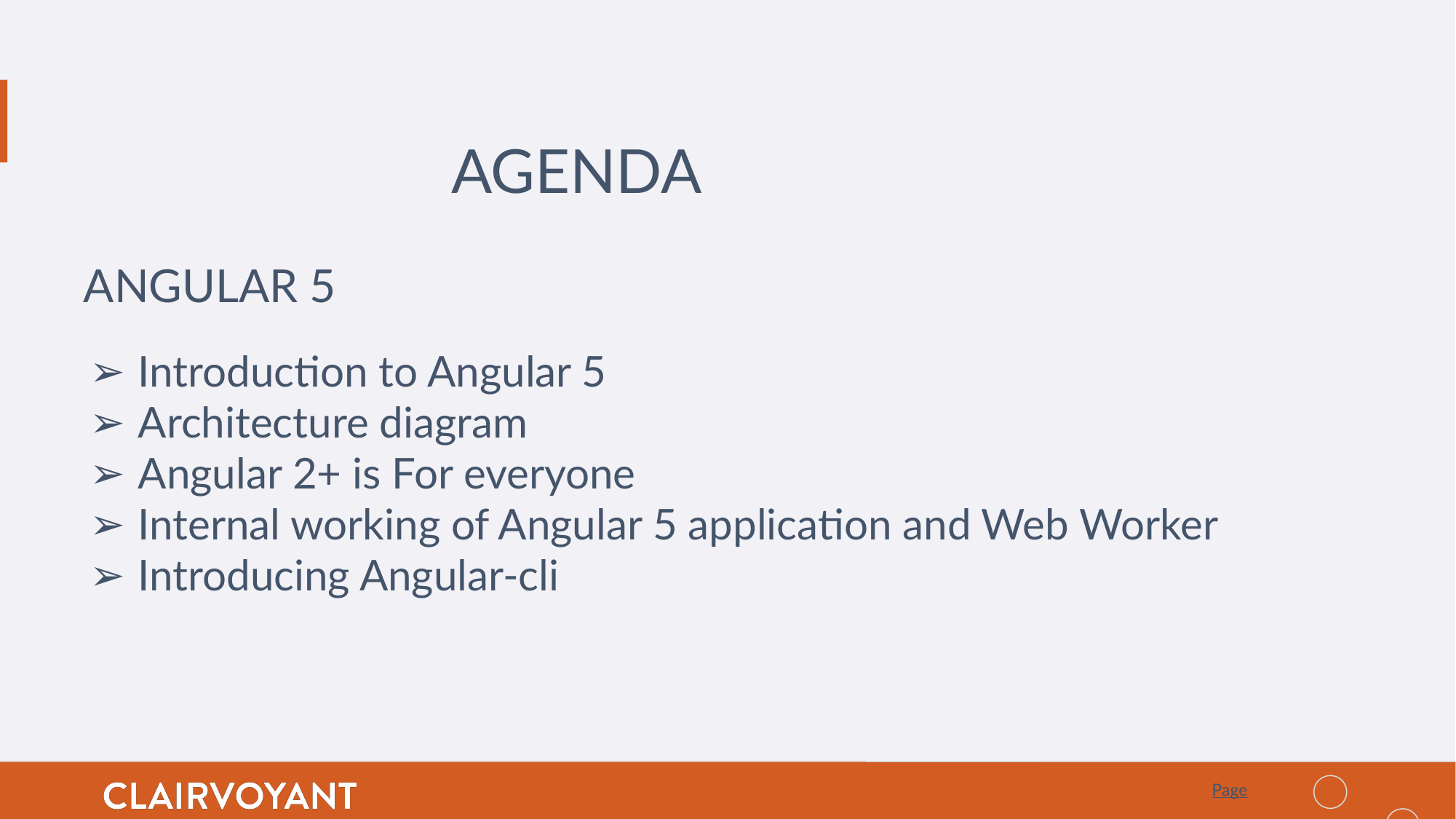

# AGENDA

ANGULAR 5

Introduction to Angular 5
Architecture diagram
Angular 2+ is For everyone
Internal working of Angular 5 application and Web Worker
Introducing Angular-cli